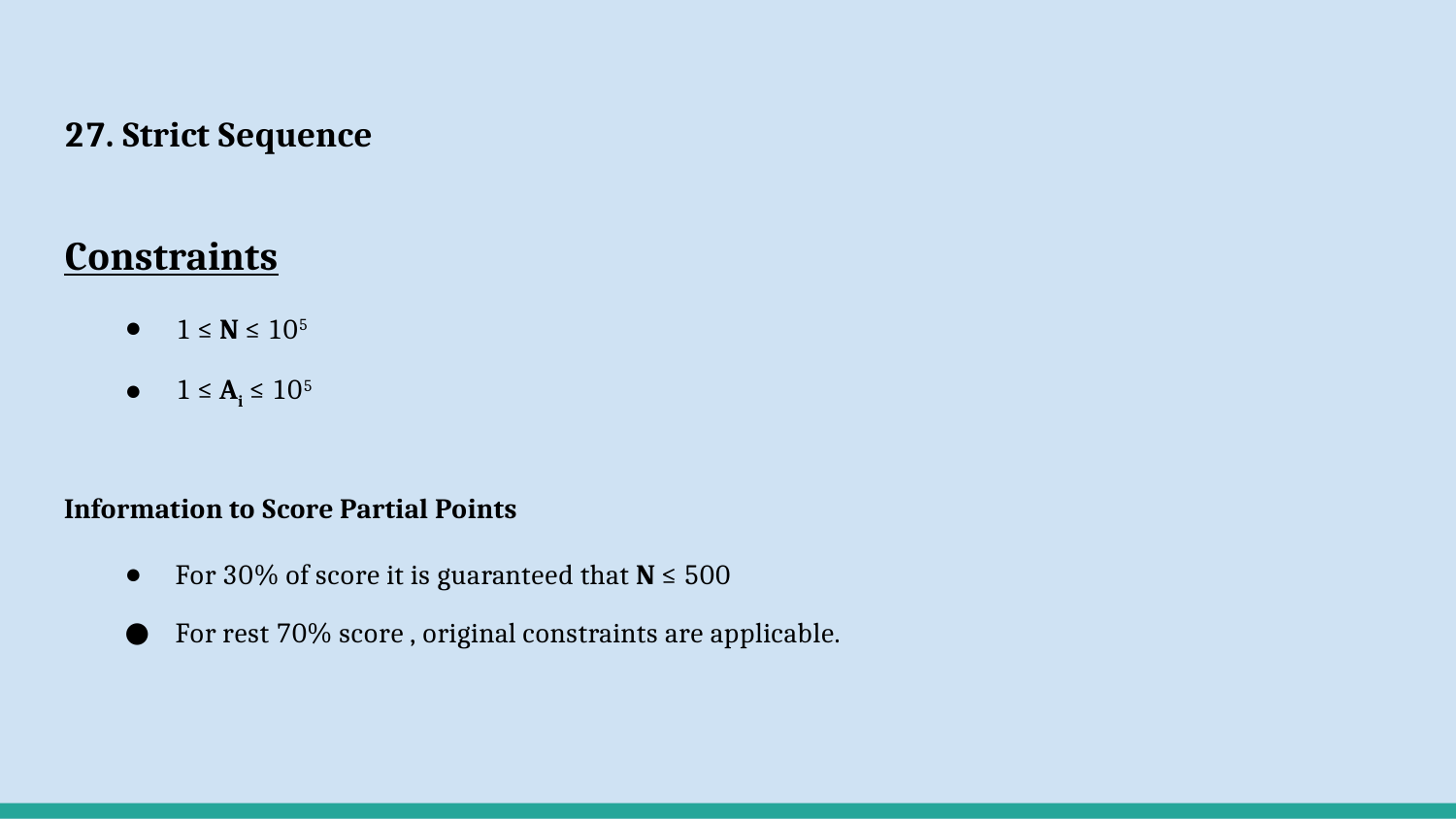

# 27. Strict Sequence

Constraints
1 ≤ N ≤ 105
1 ≤ Ai ≤ 105
Information to Score Partial Points
For 30% of score it is guaranteed that N ≤ 500
For rest 70% score , original constraints are applicable.